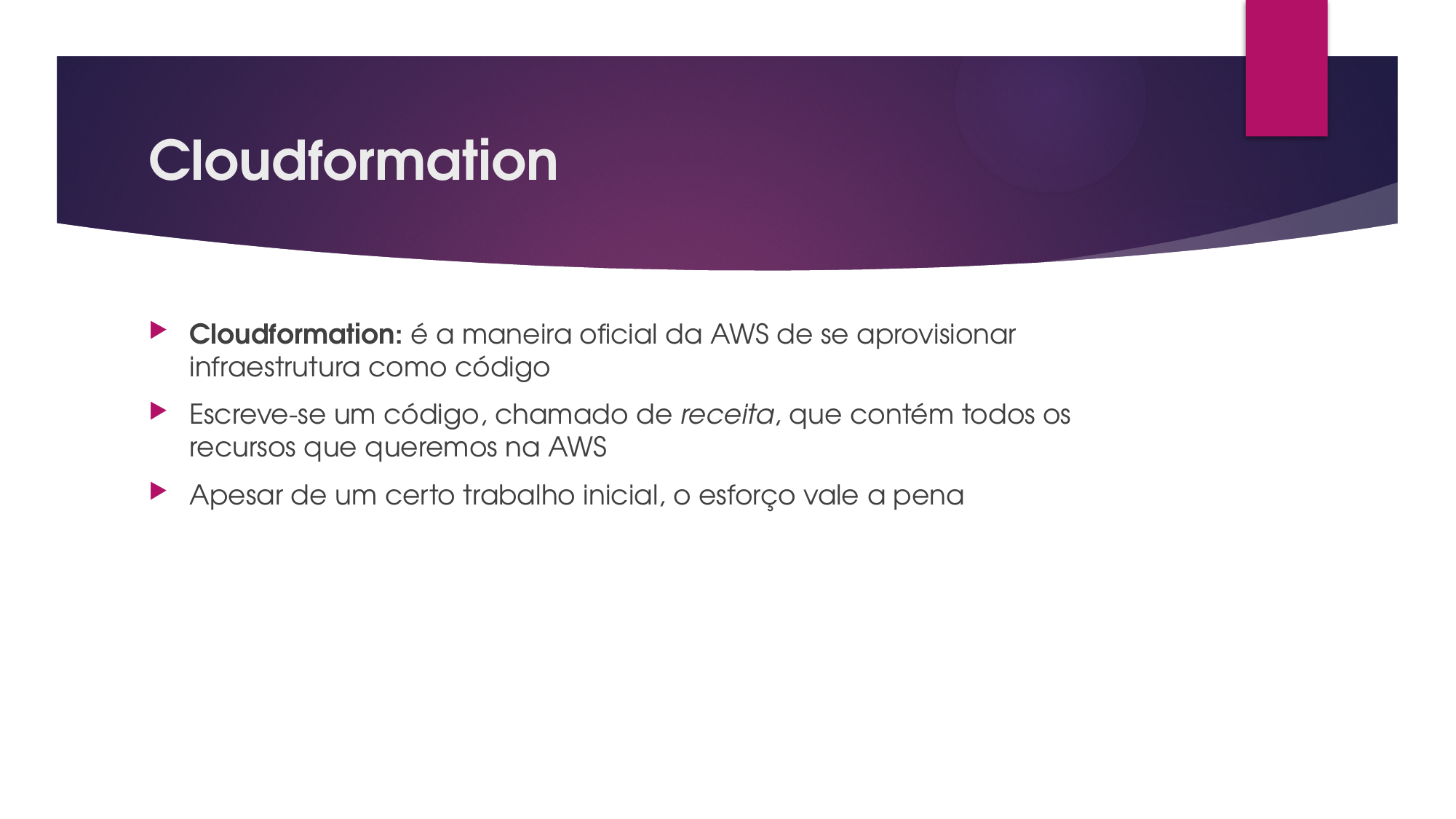

# Cloudformation
Cloudformation: é a maneira oficial da AWS de se aprovisionar infraestrutura como código
Escreve-se um código, chamado de receita, que contém todos os recursos que queremos na AWS
Apesar de um certo trabalho inicial, o esforço vale a pena